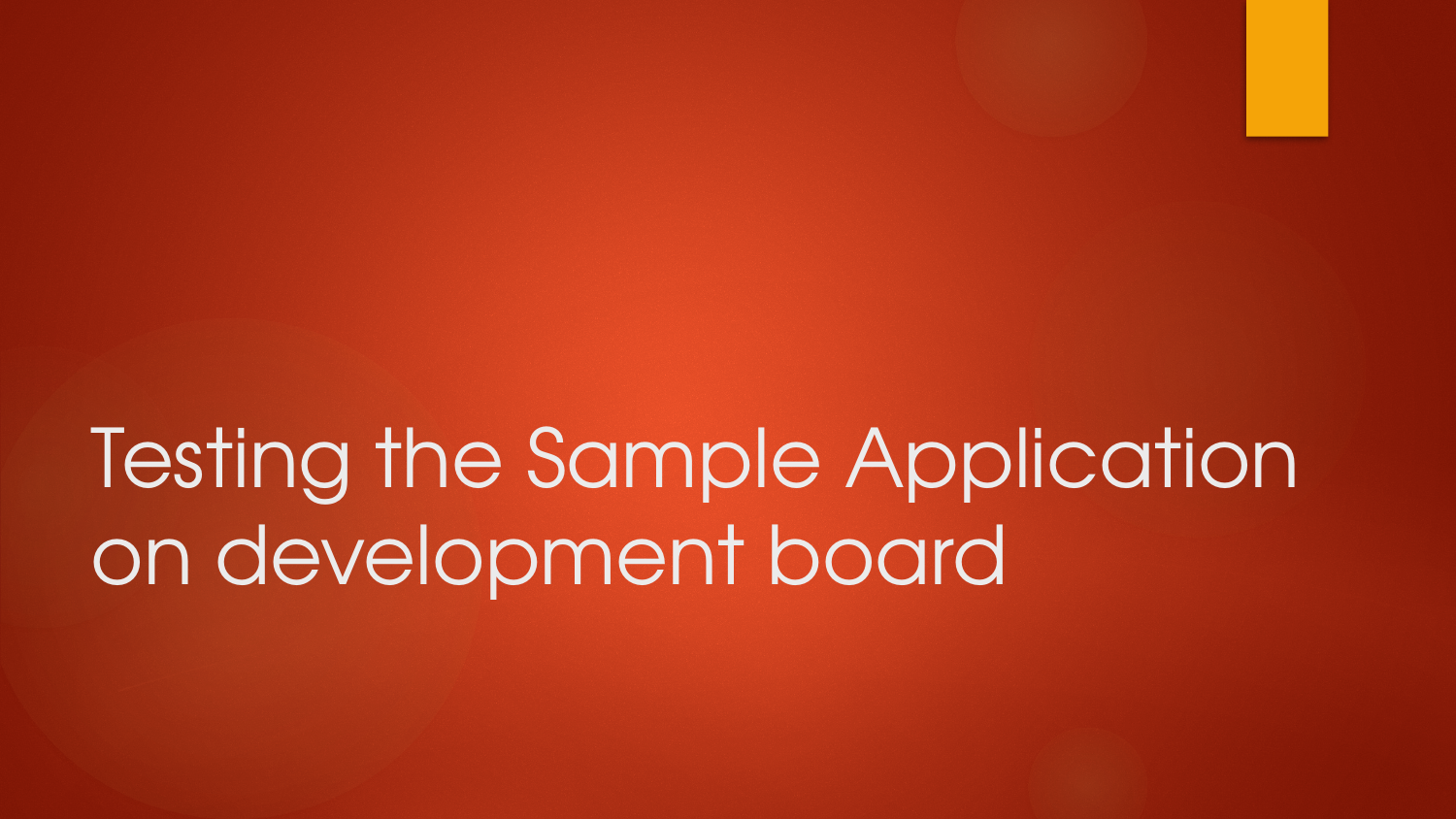

Testing the Sample Application
on development board